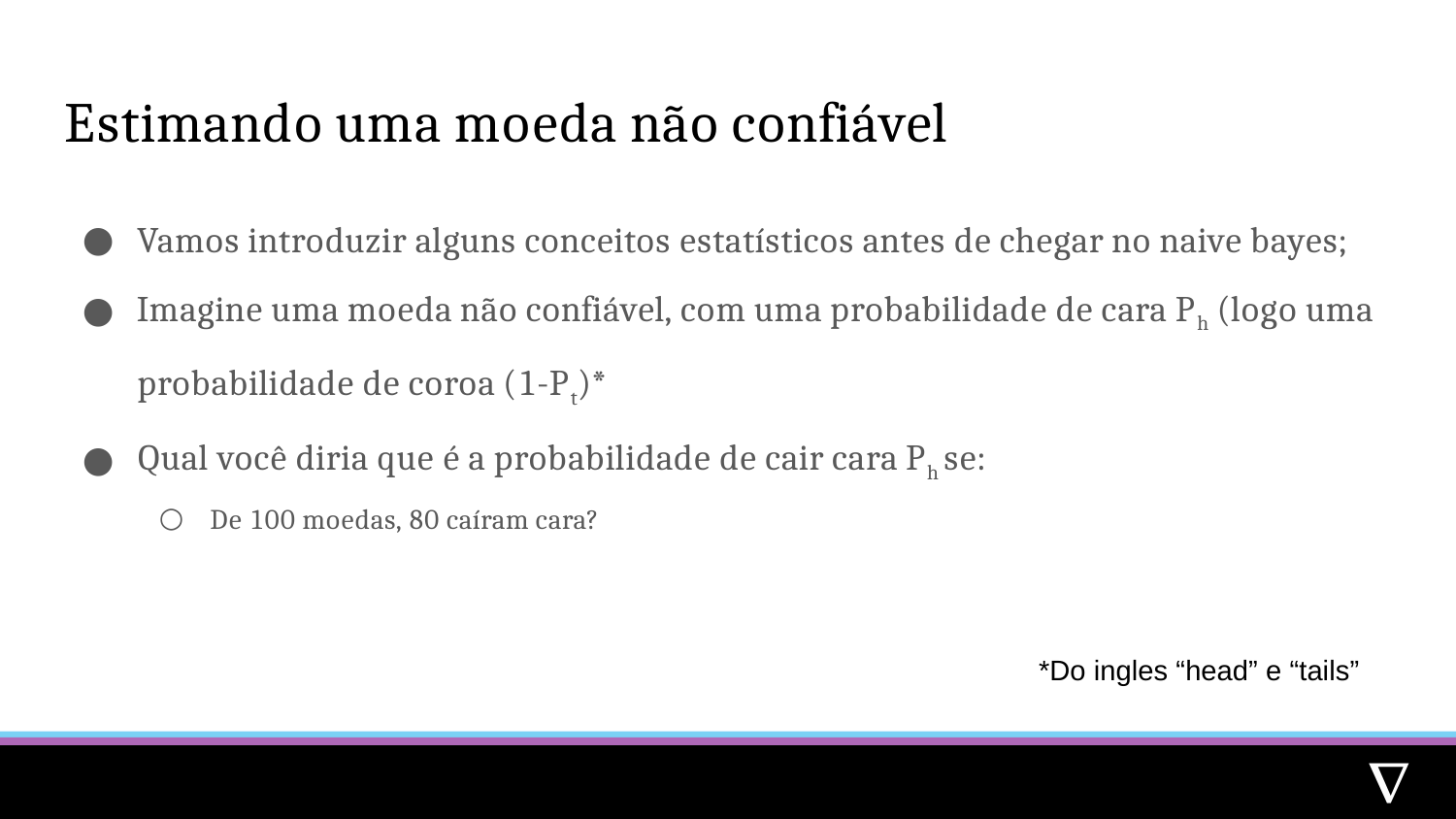

# Estimando uma moeda não confiável
Vamos introduzir alguns conceitos estatísticos antes de chegar no naive bayes;
Imagine uma moeda não confiável, com uma probabilidade de cara Ph (logo uma probabilidade de coroa (1-Pt)*
Qual você diria que é a probabilidade de cair cara Ph se:
De 100 moedas, 80 caíram cara?

*Do ingles “head” e “tails”